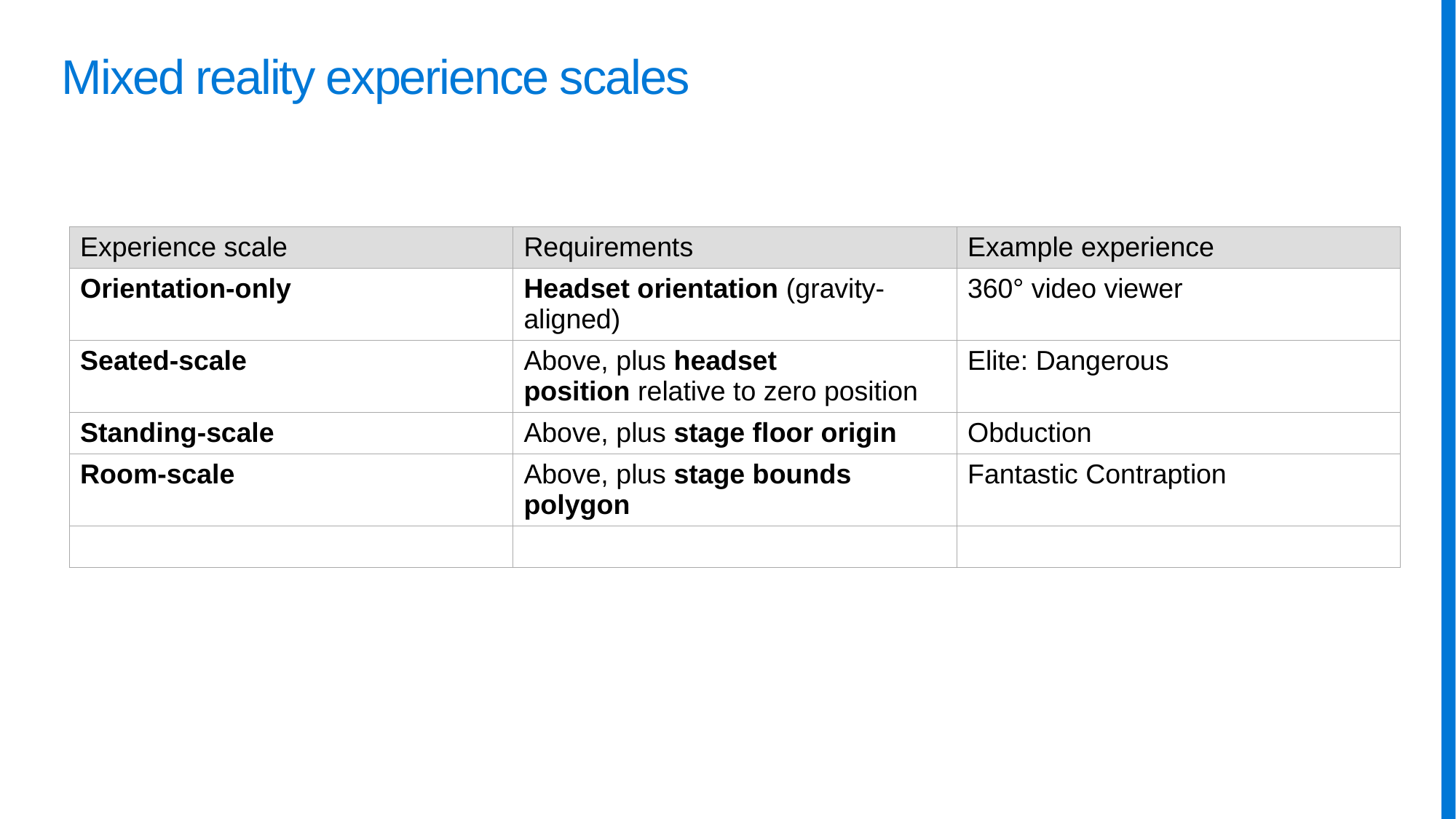

# Mixed reality experience scales

| Experience scale | Requirements | Example experience |
| --- | --- | --- |
| Orientation-only | Headset orientation (gravity-aligned) | 360° video viewer |
| Seated-scale | Above, plus headset position relative to zero position | Elite: Dangerous |
| Standing-scale | Above, plus stage floor origin | Obduction |
| Room-scale | Above, plus stage bounds polygon | Fantastic Contraption |
|  |  |  |